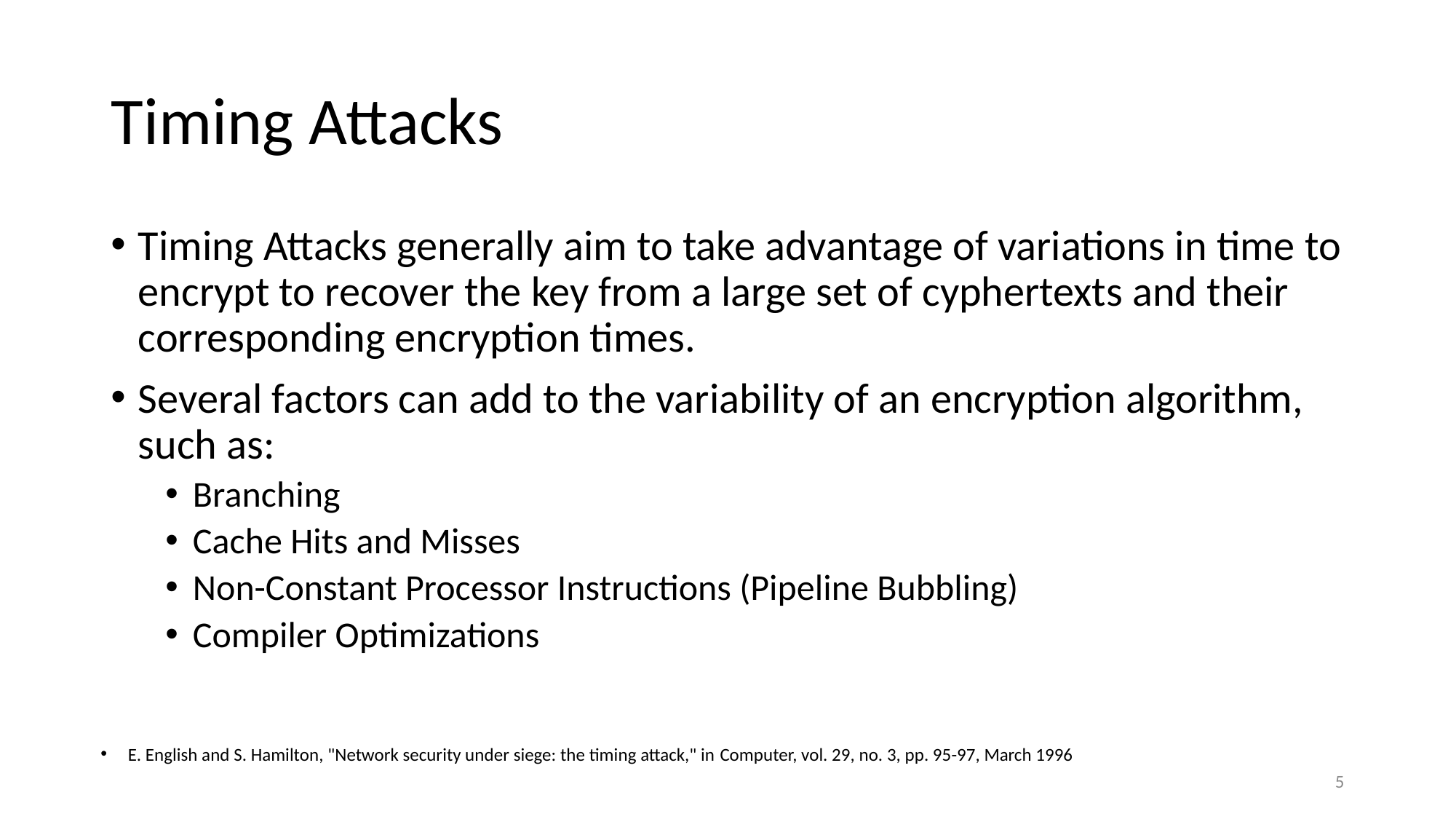

# Timing Attacks
Timing Attacks generally aim to take advantage of variations in time to encrypt to recover the key from a large set of cyphertexts and their corresponding encryption times.
Several factors can add to the variability of an encryption algorithm, such as:
Branching
Cache Hits and Misses
Non-Constant Processor Instructions (Pipeline Bubbling)
Compiler Optimizations
E. English and S. Hamilton, "Network security under siege: the timing attack," in Computer, vol. 29, no. 3, pp. 95-97, March 1996
5